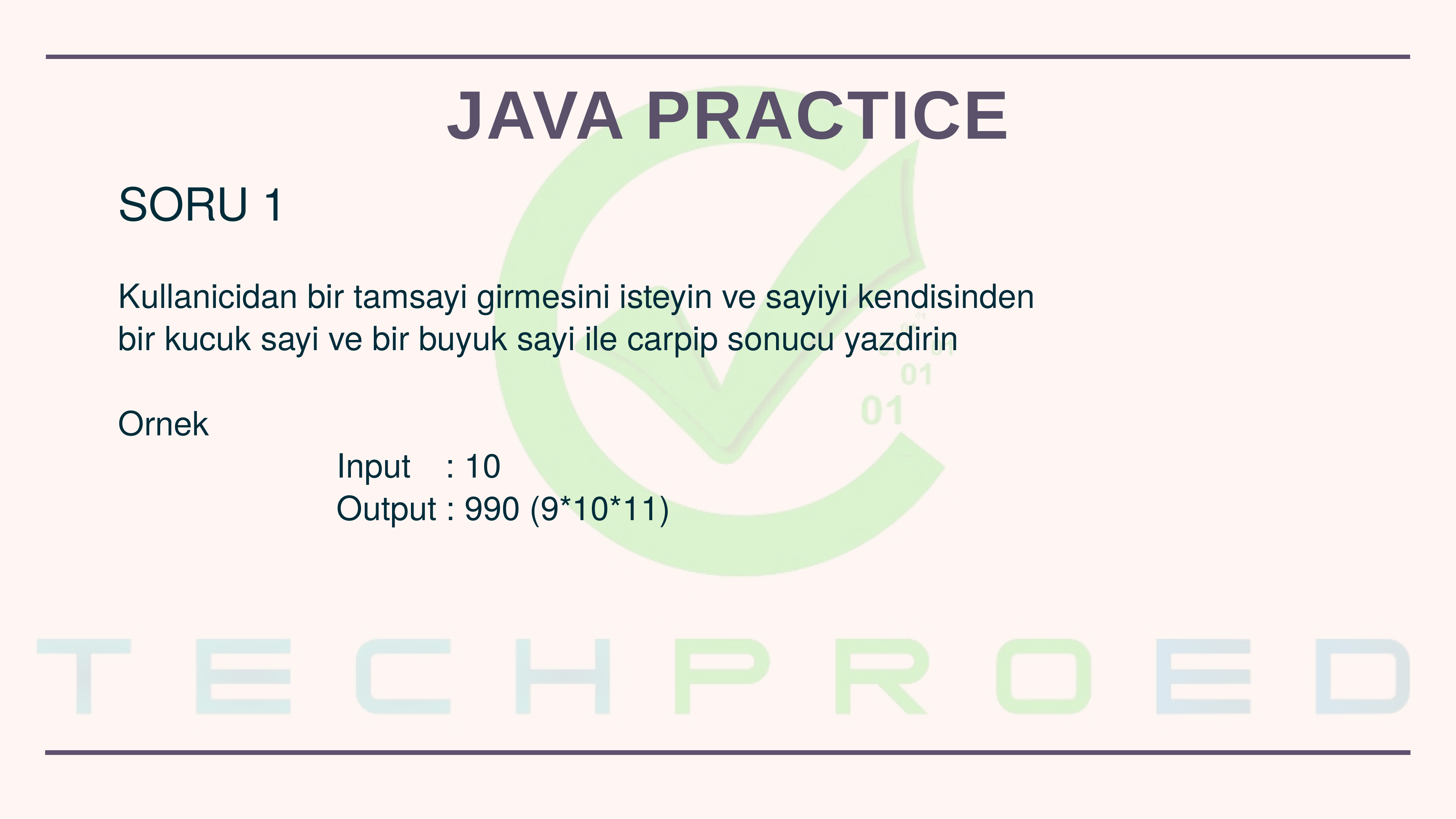

# Java practice
SORU 1

Kullanicidan bir tamsayi girmesini isteyin ve sayiyi kendisinden bir kucuk sayi ve bir buyuk sayi ile carpip sonucu yazdirin

Ornek
				Input 	: 10
				Output : 990 (9*10*11)